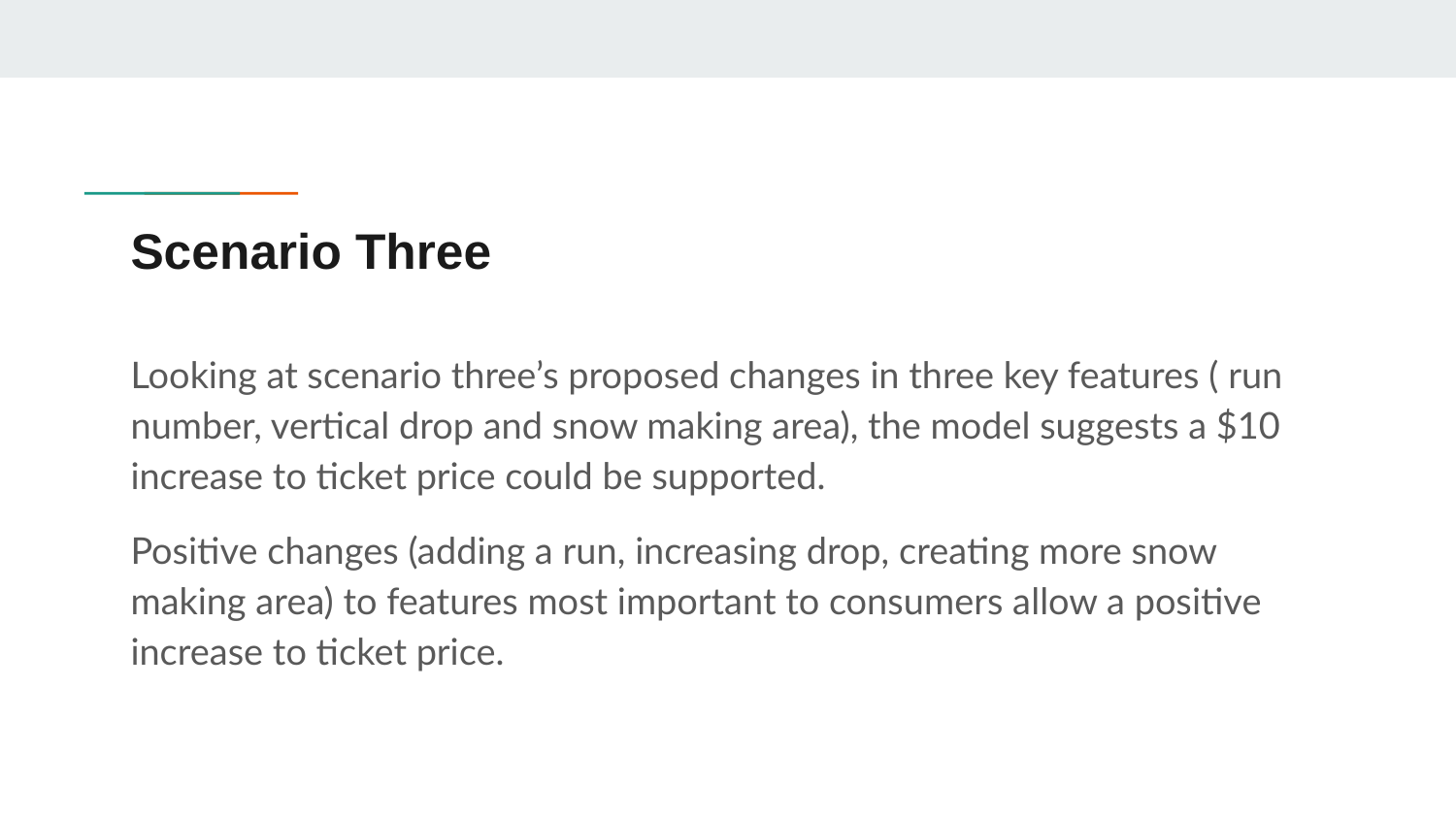

# Scenario Three
Looking at scenario three’s proposed changes in three key features ( run number, vertical drop and snow making area), the model suggests a $10 increase to ticket price could be supported.
Positive changes (adding a run, increasing drop, creating more snow making area) to features most important to consumers allow a positive increase to ticket price.